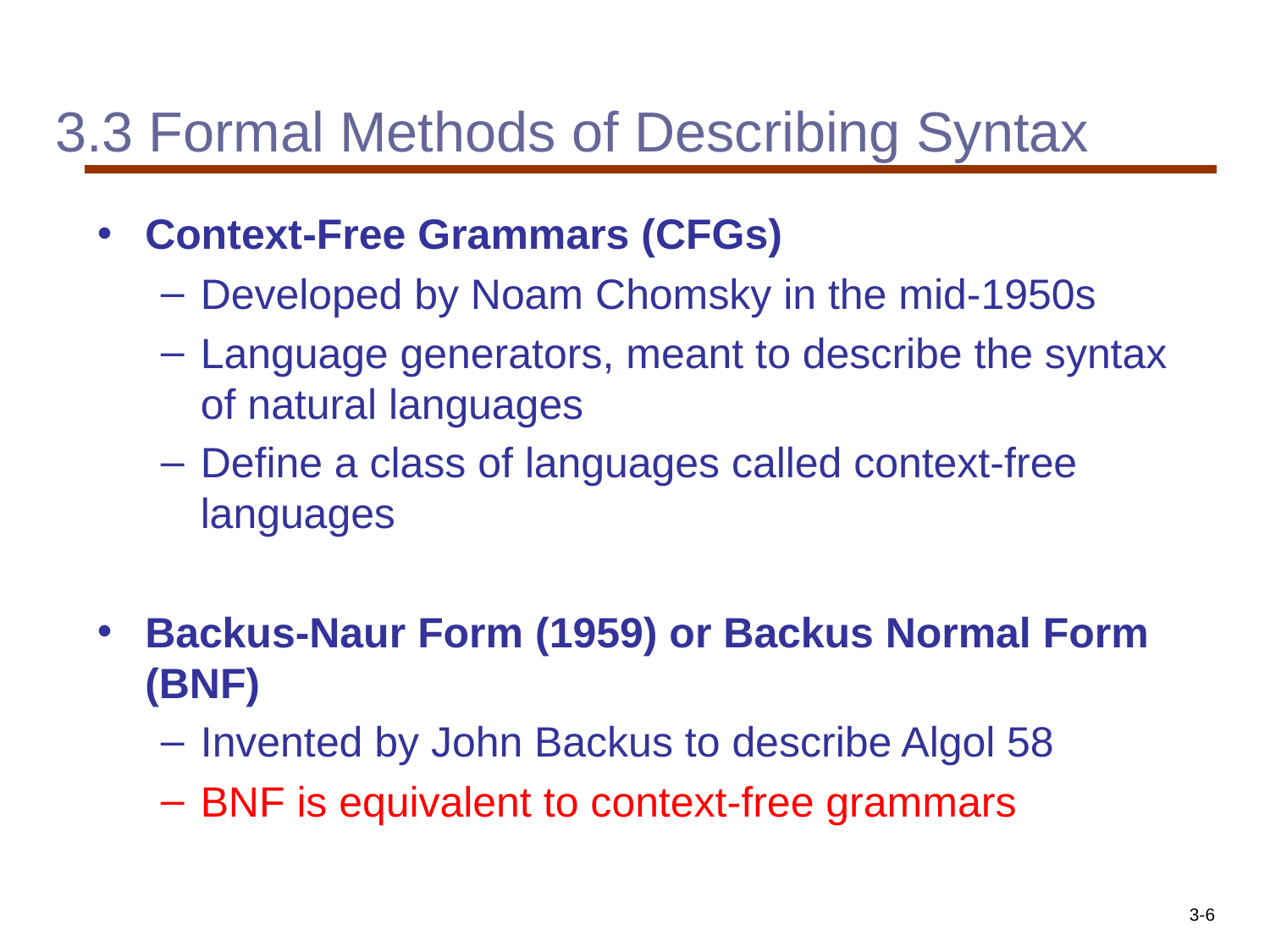

# 3.3 Formal Methods of Describing Syntax
Context-Free Grammars (CFGs)
Developed by Noam Chomsky in the mid-1950s
Language generators, meant to describe the syntax of natural languages
Define a class of languages called context-free languages

Backus-Naur Form (1959) or Backus Normal Form (BNF)
Invented by John Backus to describe Algol 58
BNF is equivalent to context-free grammars
3-6